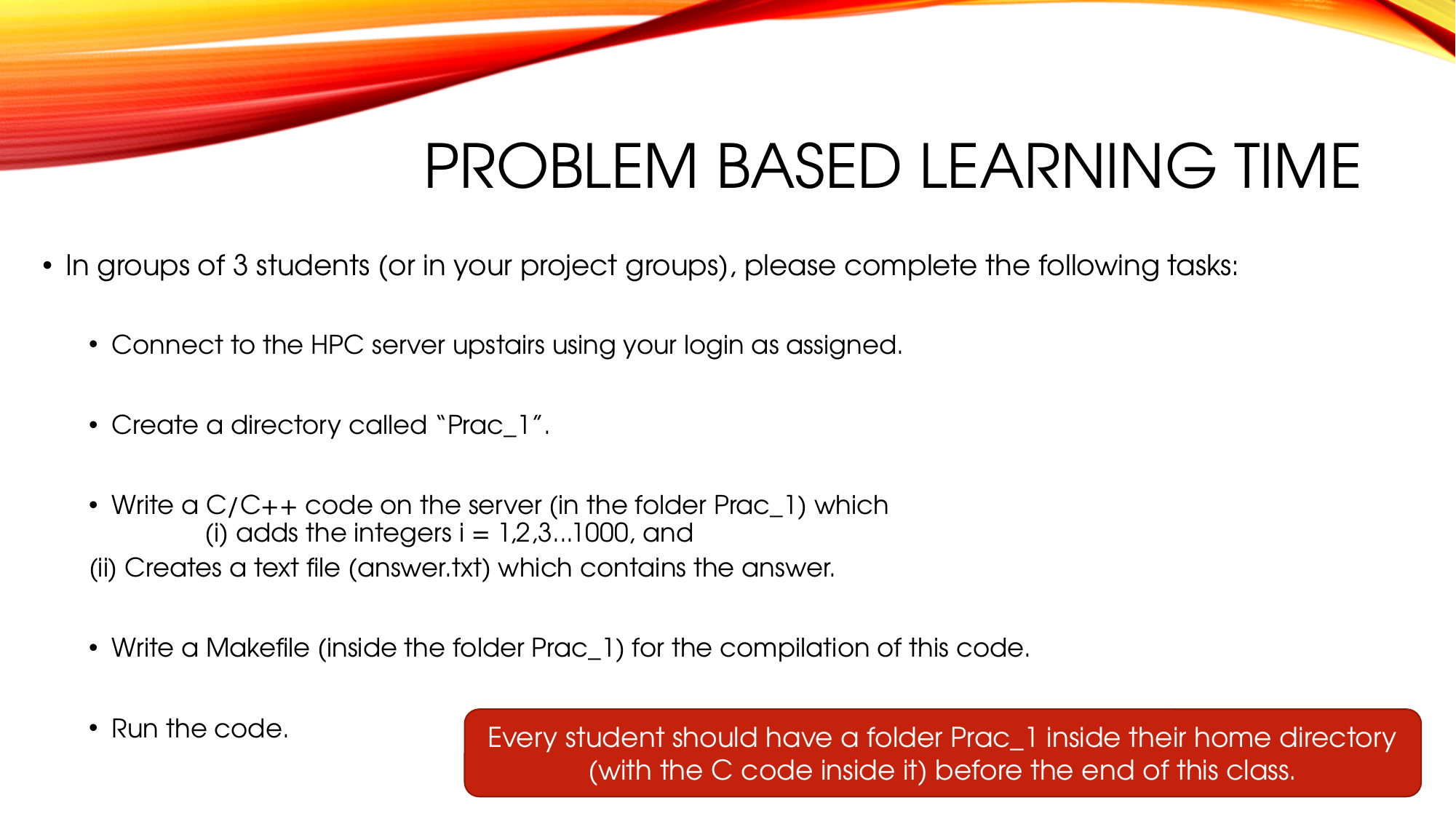

# PROBLEM BASED LEARNING TIME
In groups of 3 students (or in your project groups), please complete the following tasks:

Connect to the HPC server upstairs using your login as assigned.

Create a directory called “Prac_1”.

Write a C/C++ code on the server (in the folder Prac_1) which
	(i) adds the integers i = 1,2,3...1000, and
	(ii) Creates a text file (answer.txt) which contains the answer.

Write a Makefile (inside the folder Prac_1) for the compilation of this code.

Run the code.
Every student should have a folder Prac_1 inside their home directory (with the C code inside it) before the end of this class.